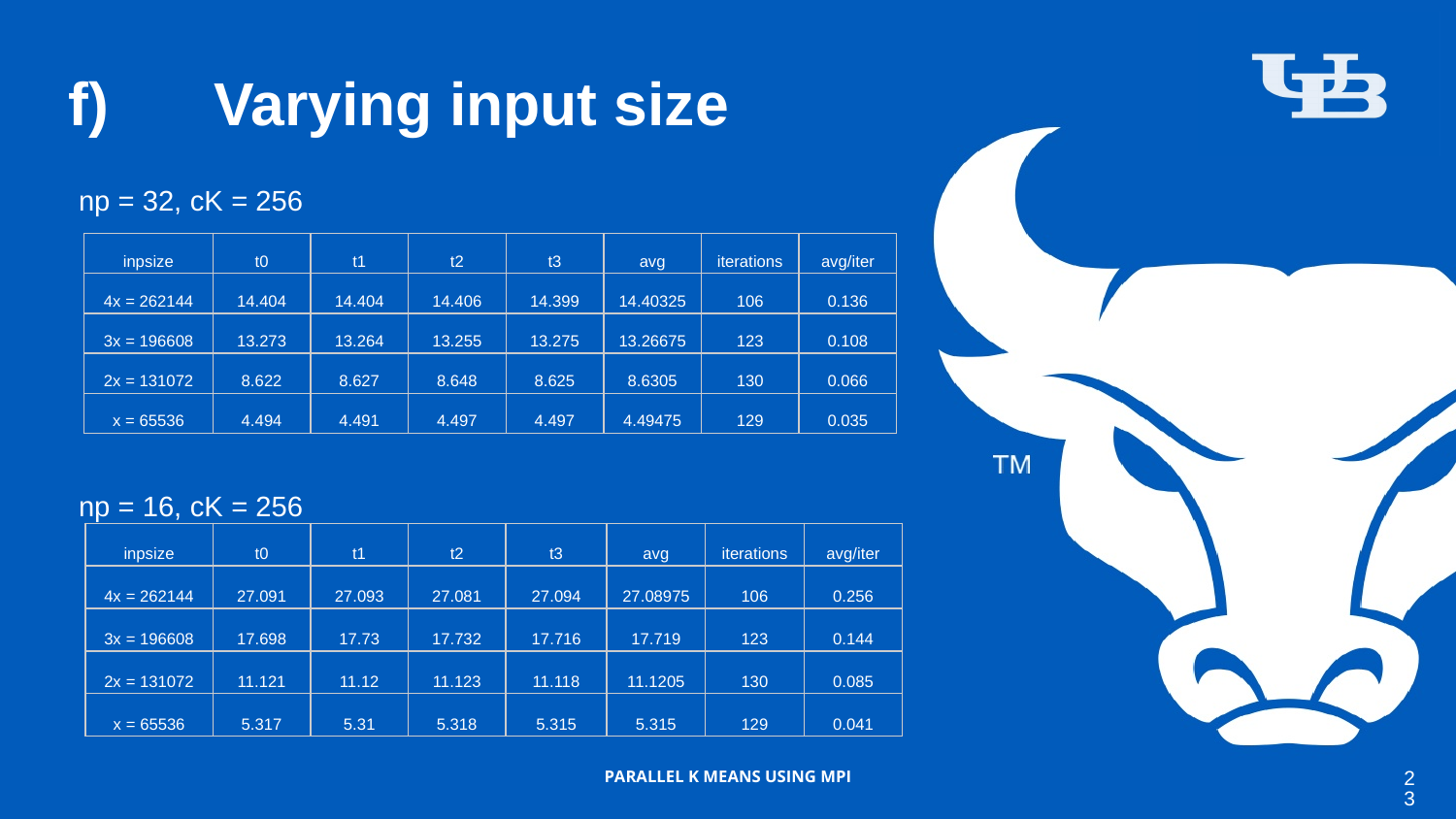

# f) 	Varying input size
 np = 32, cK = 256

 np = 16, cK = 256

| inpsize | t0 | t1 | t2 | t3 | avg | iterations | avg/iter |
| --- | --- | --- | --- | --- | --- | --- | --- |
| 4x = 262144 | 14.404 | 14.404 | 14.406 | 14.399 | 14.40325 | 106 | 0.136 |
| 3x = 196608 | 13.273 | 13.264 | 13.255 | 13.275 | 13.26675 | 123 | 0.108 |
| 2x = 131072 | 8.622 | 8.627 | 8.648 | 8.625 | 8.6305 | 130 | 0.066 |
| x = 65536 | 4.494 | 4.491 | 4.497 | 4.497 | 4.49475 | 129 | 0.035 |
| inpsize | t0 | t1 | t2 | t3 | avg | iterations | avg/iter |
| --- | --- | --- | --- | --- | --- | --- | --- |
| 4x = 262144 | 27.091 | 27.093 | 27.081 | 27.094 | 27.08975 | 106 | 0.256 |
| 3x = 196608 | 17.698 | 17.73 | 17.732 | 17.716 | 17.719 | 123 | 0.144 |
| 2x = 131072 | 11.121 | 11.12 | 11.123 | 11.118 | 11.1205 | 130 | 0.085 |
| x = 65536 | 5.317 | 5.31 | 5.318 | 5.315 | 5.315 | 129 | 0.041 |
23